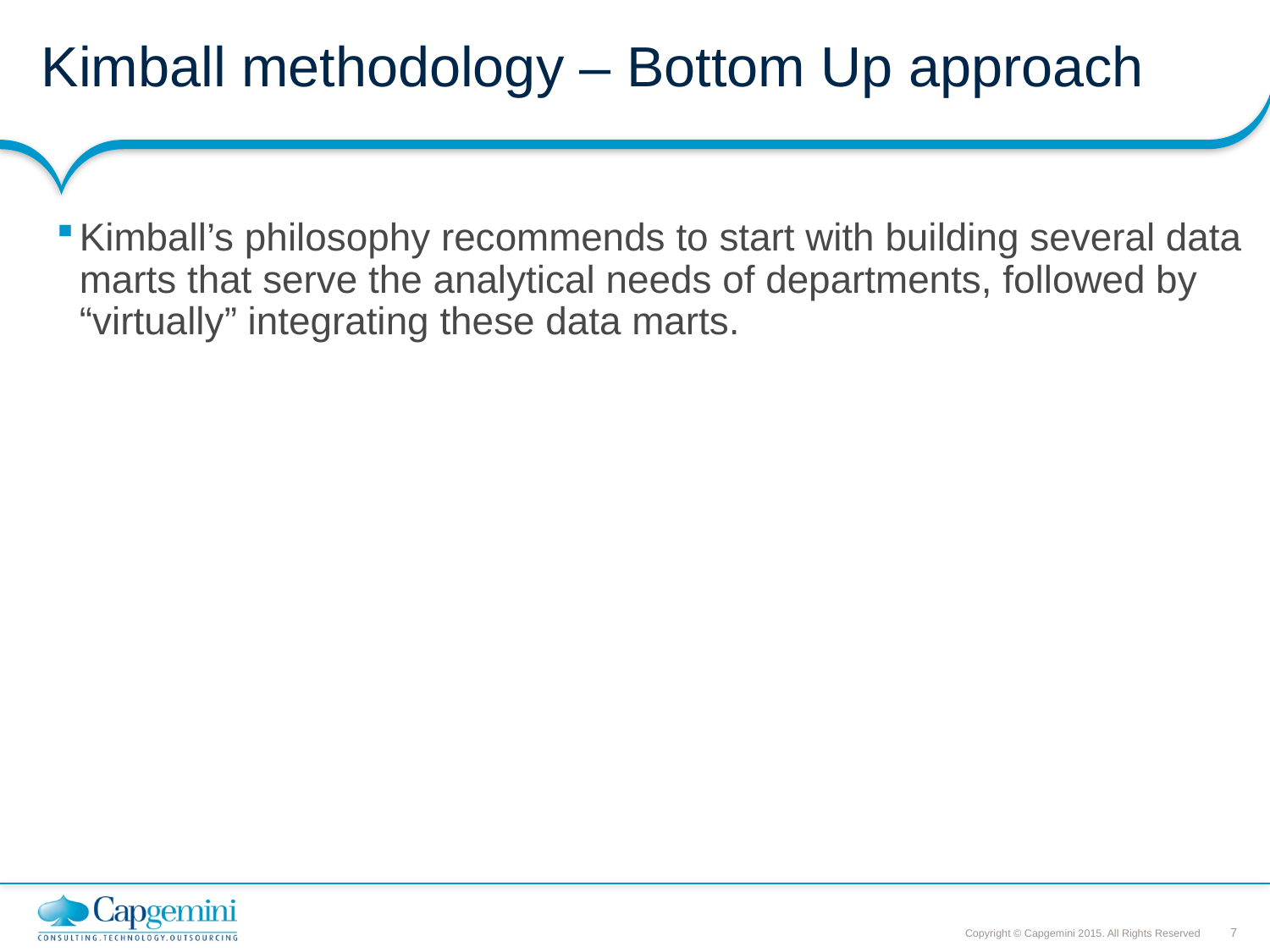

# Kimball methodology – Bottom Up approach
Kimball’s philosophy recommends to start with building several data marts that serve the analytical needs of departments, followed by “virtually” integrating these data marts.